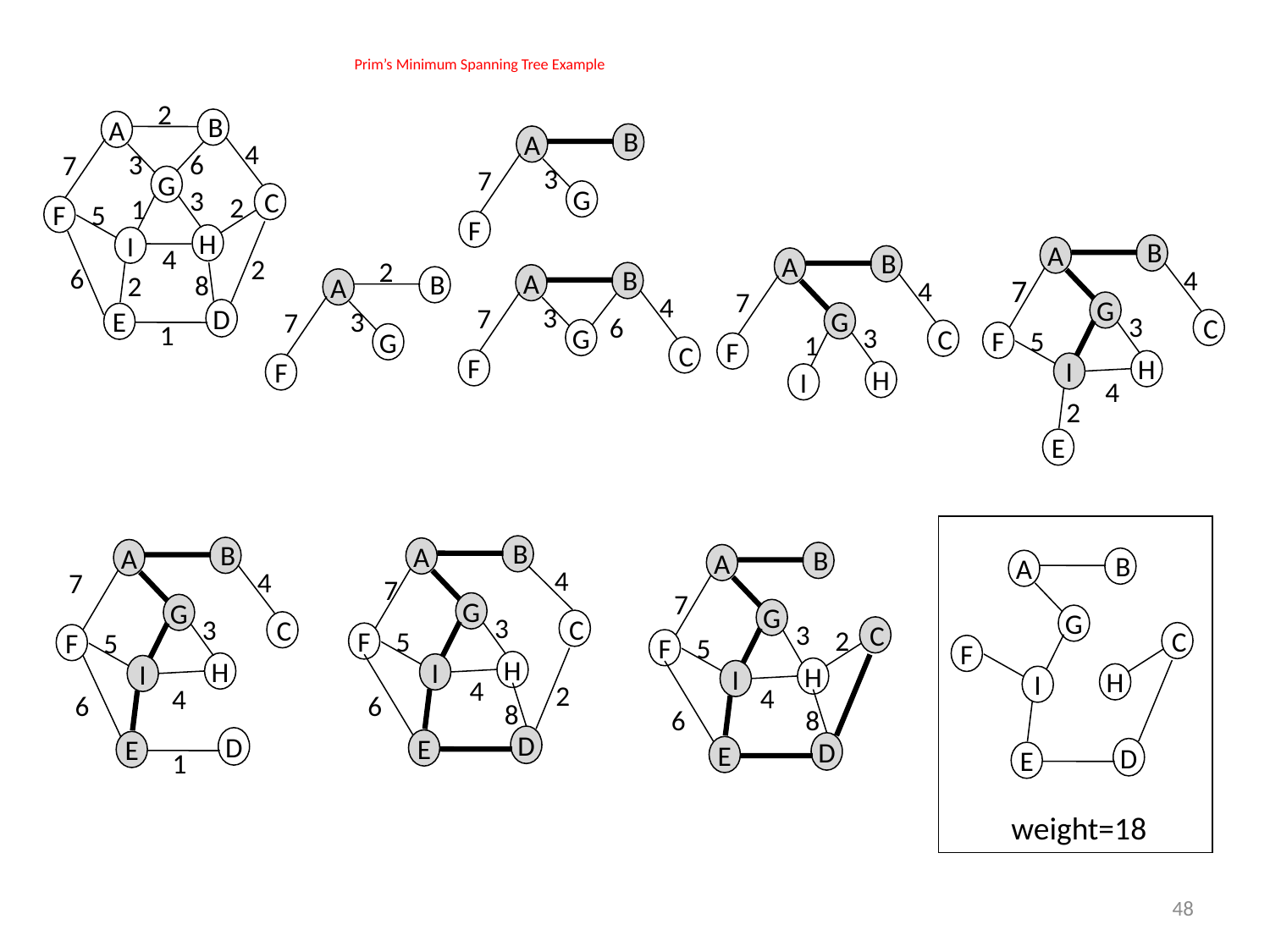

# Prim’s Minimum Spanning Tree Example
2
B

A

4

3
6
7

G
3
C

2
1
5

F

H
I

4

2
6
8
2

D
E
1

B, G & F conn. to A through a single edge

B

A

3
7

G
F
Next V is the one nearest to A  or B

B

A

4

G
3
C

5

F

H
I
2

E
B

A

4

7

G
3
C

1

F

H
I
2
B

A

3
7

G
F
B

A

4

3
7

G
C

F
7
6
4

B

A

G
C

F

H
I

D
E

weight=18
B

A

G
3
C

5

F

H
I
2

D
E

B

A

4

G
3
C

5

F

H
I

D
E
1

B

A

G
C

2
5

F

H
I

D
E

4
7
7
7
3
4
4
4
6
6
8
6
8
48